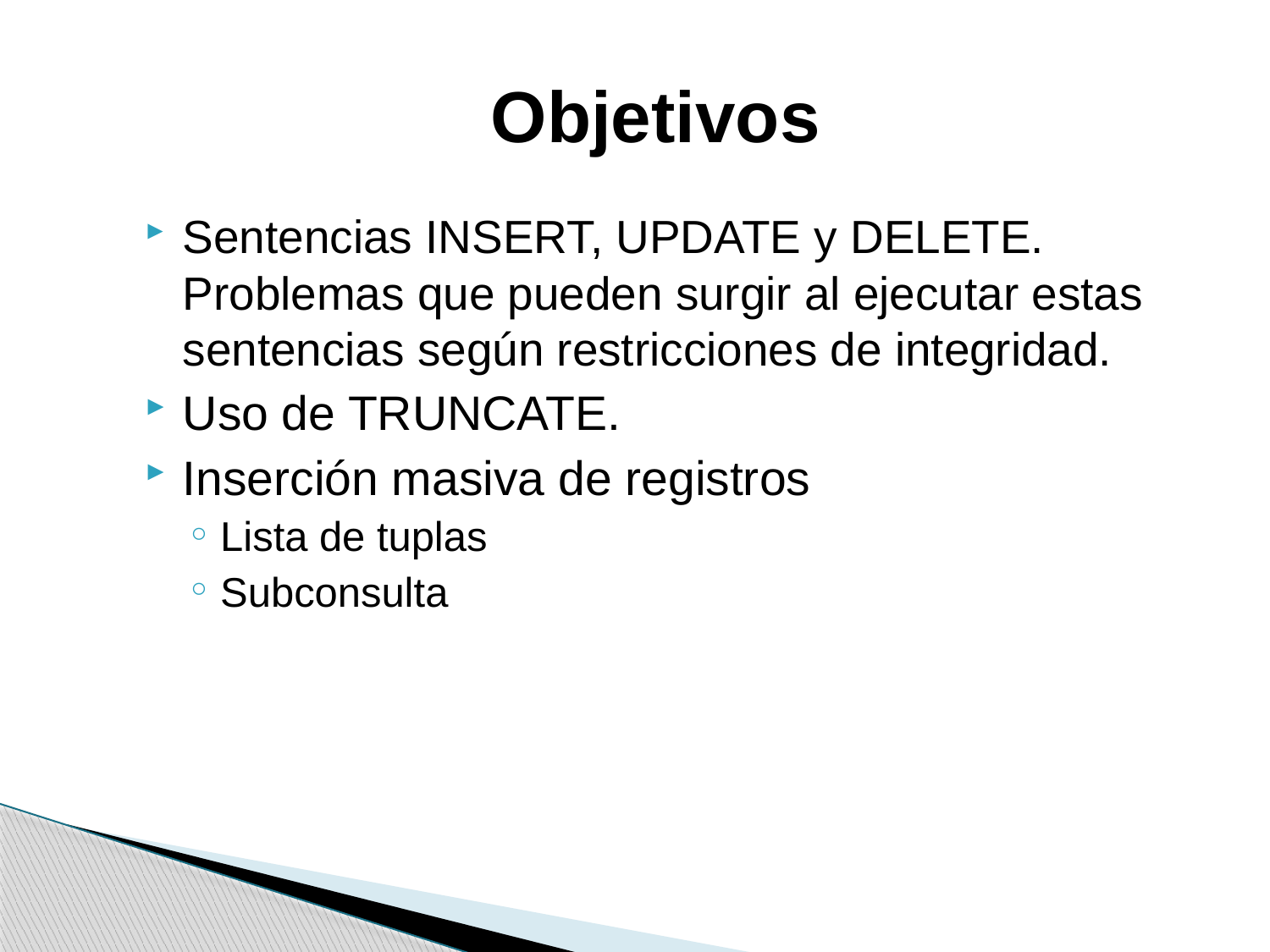

Objetivos
Sentencias INSERT, UPDATE y DELETE. Problemas que pueden surgir al ejecutar estas sentencias según restricciones de integridad.
Uso de TRUNCATE.
Inserción masiva de registros
Lista de tuplas
Subconsulta